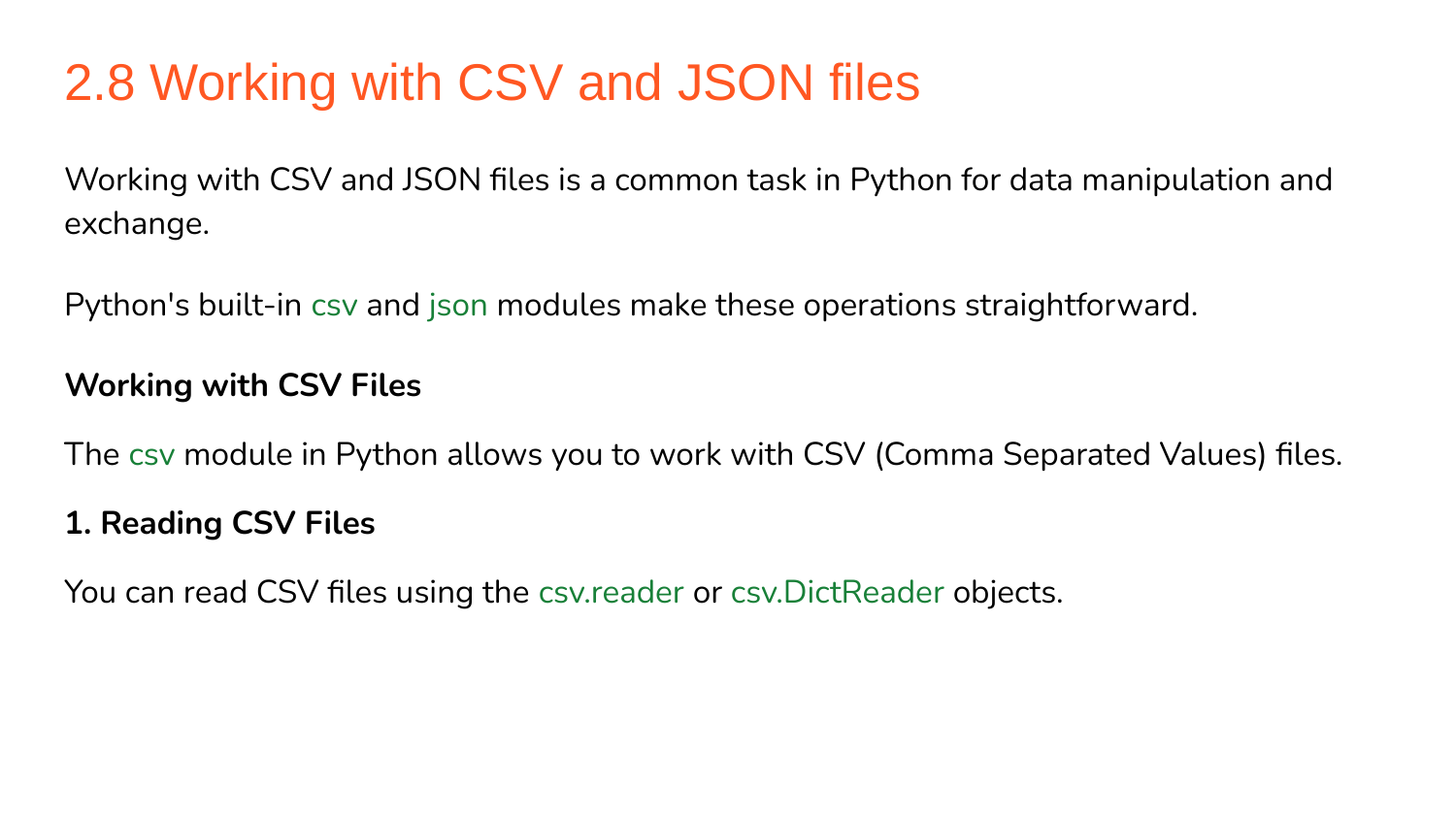

# 2.8 Working with CSV and JSON files
Working with CSV and JSON files is a common task in Python for data manipulation and exchange.
Python's built-in csv and json modules make these operations straightforward.
Working with CSV Files
The csv module in Python allows you to work with CSV (Comma Separated Values) files.
1. Reading CSV Files
You can read CSV files using the csv.reader or csv.DictReader objects.